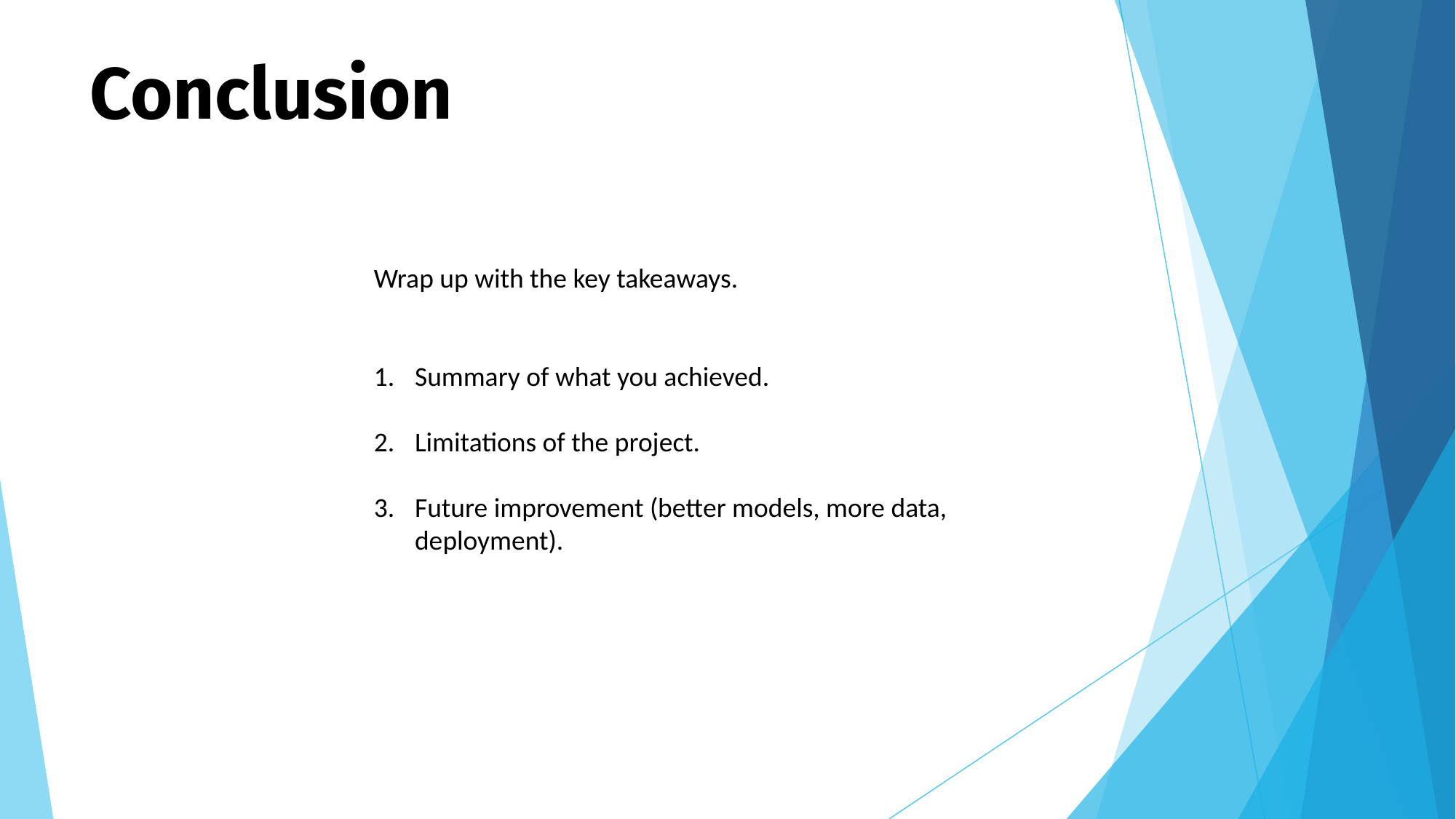

# Conclusion
Wrap up with the key takeaways.

Summary of what you achieved.

Limitations of the project.

Future improvement (better models, more data, deployment).